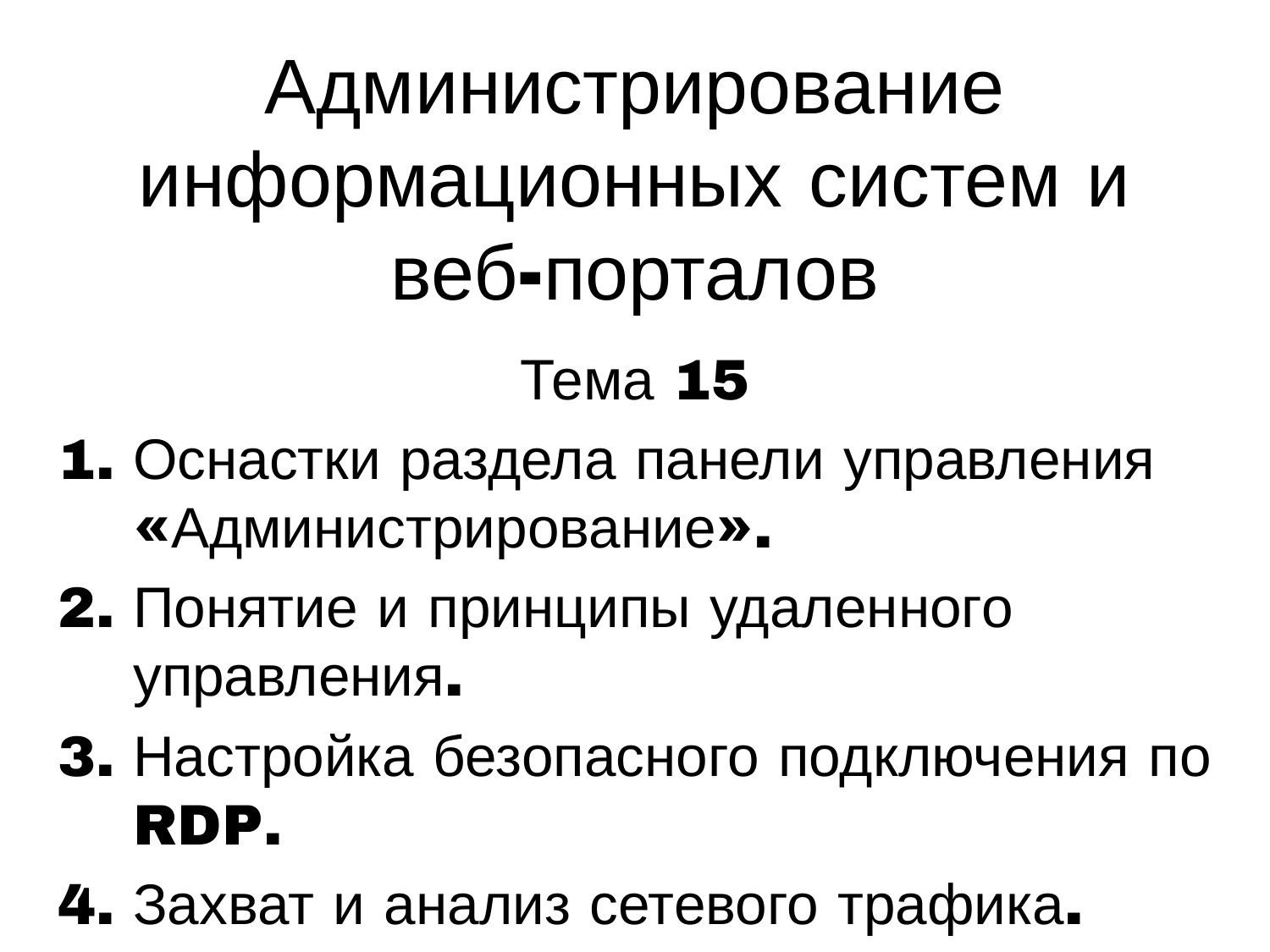

# Администрирование информационных систем и веб-порталов
Тема 15
Оснастки раздела панели управления  «Администрирование».
Понятие и принципы удаленного управления.
Настройка безопасного подключения по RDP.
Захват и анализ сетевого трафика.